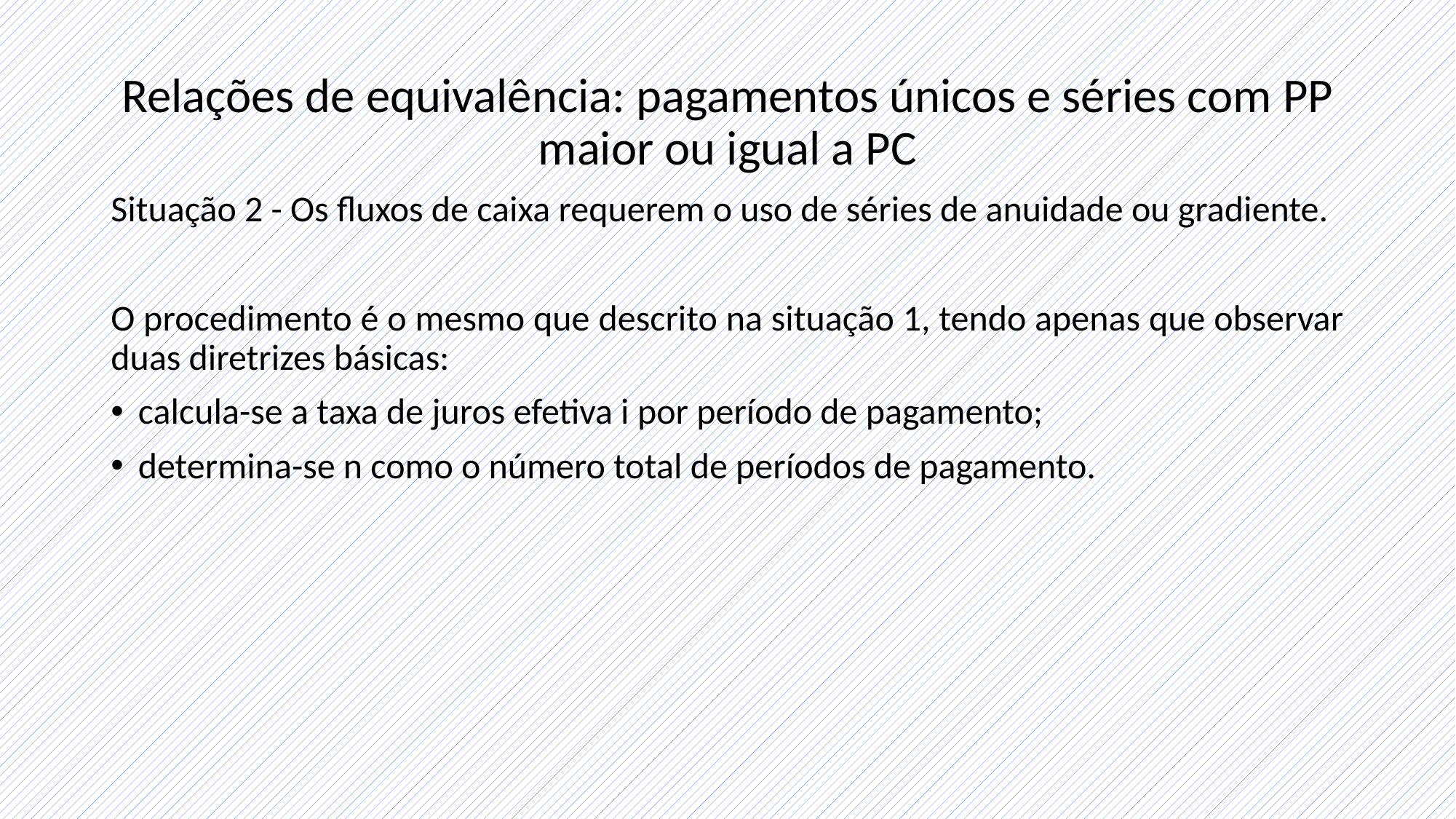

# Relações de equivalência: pagamentos únicos e séries com PP maior ou igual a PC
Situação 2 - Os fluxos de caixa requerem o uso de séries de anuidade ou gradiente.

O procedimento é o mesmo que descrito na situação 1, tendo apenas que observar duas diretrizes básicas:
calcula-se a taxa de juros efetiva i por período de pagamento;
determina-se n como o número total de períodos de pagamento.